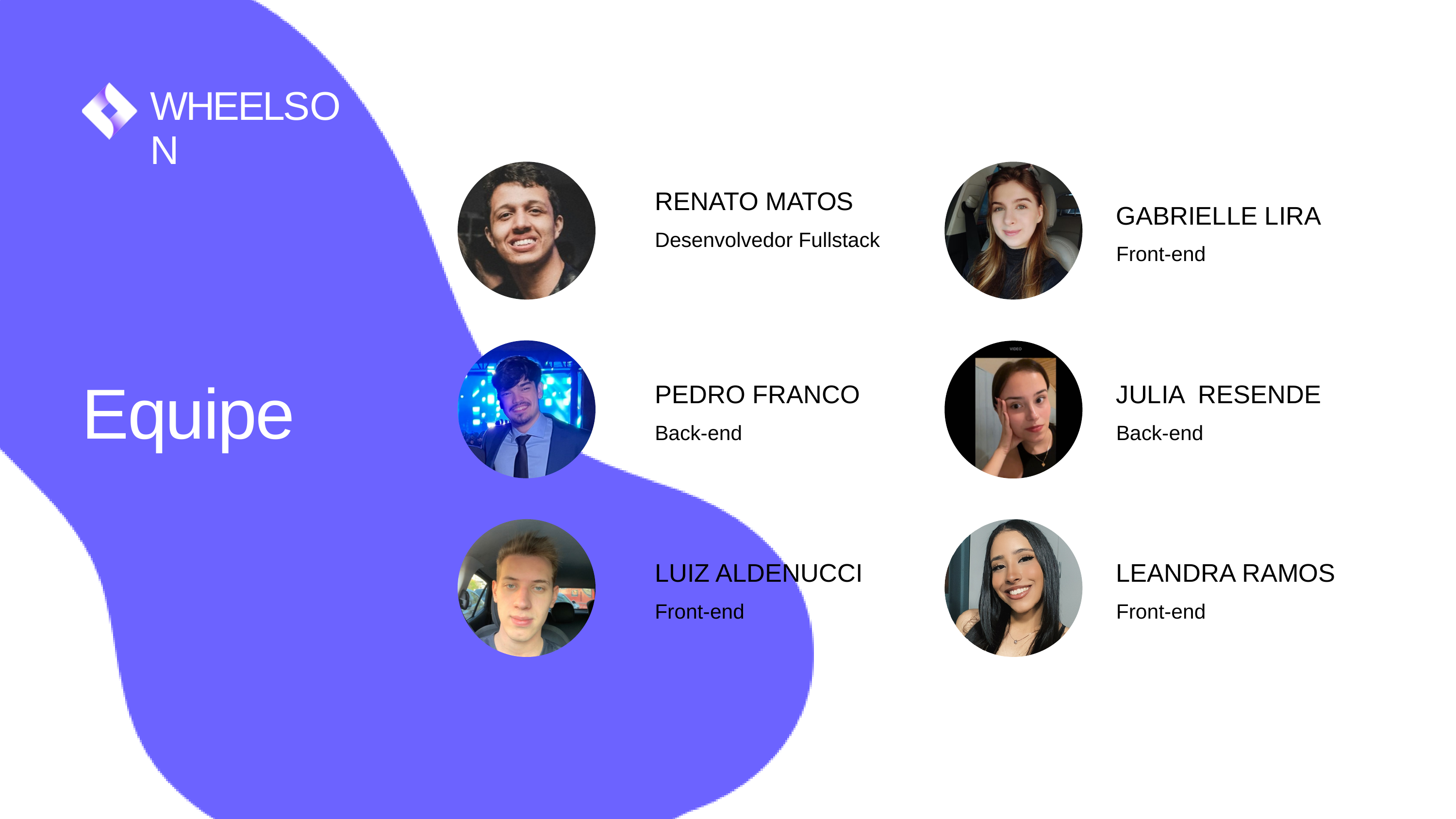

WHEELSON

RENATO MATOS
Desenvolvedor Fullstack
GABRIELLE LIRA
Front-end

Equipe
PEDRO FRANCO
Back-end
JULIA  RESENDE
Back-end

LUIZ ALDENUCCI
Front-end
LEANDRA RAMOS
Front-end